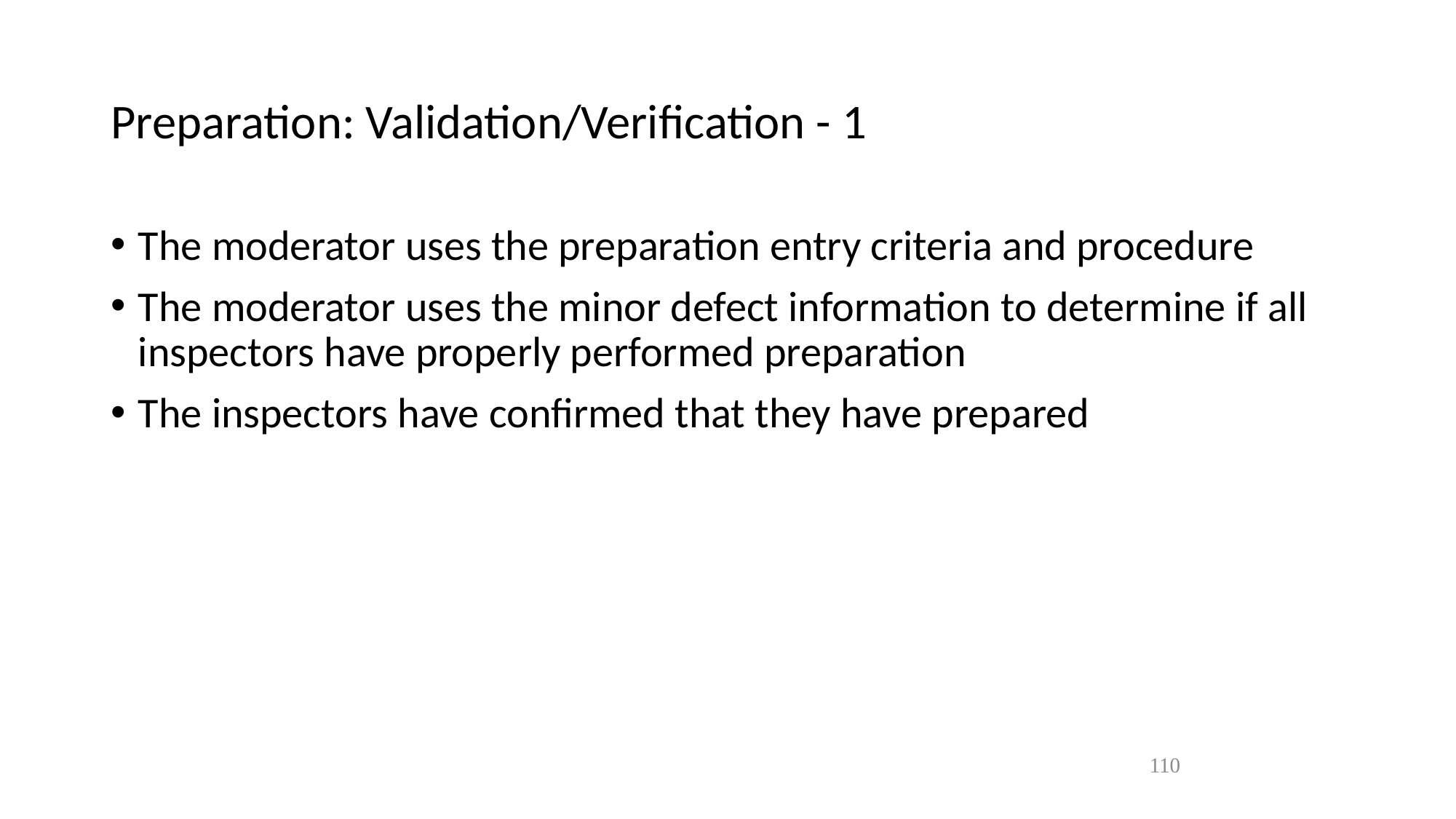

Preparation: Validation/Verification - 1
The moderator uses the preparation entry criteria and procedure
The moderator uses the minor defect information to determine if all inspectors have properly performed preparation
The inspectors have confirmed that they have prepared
110